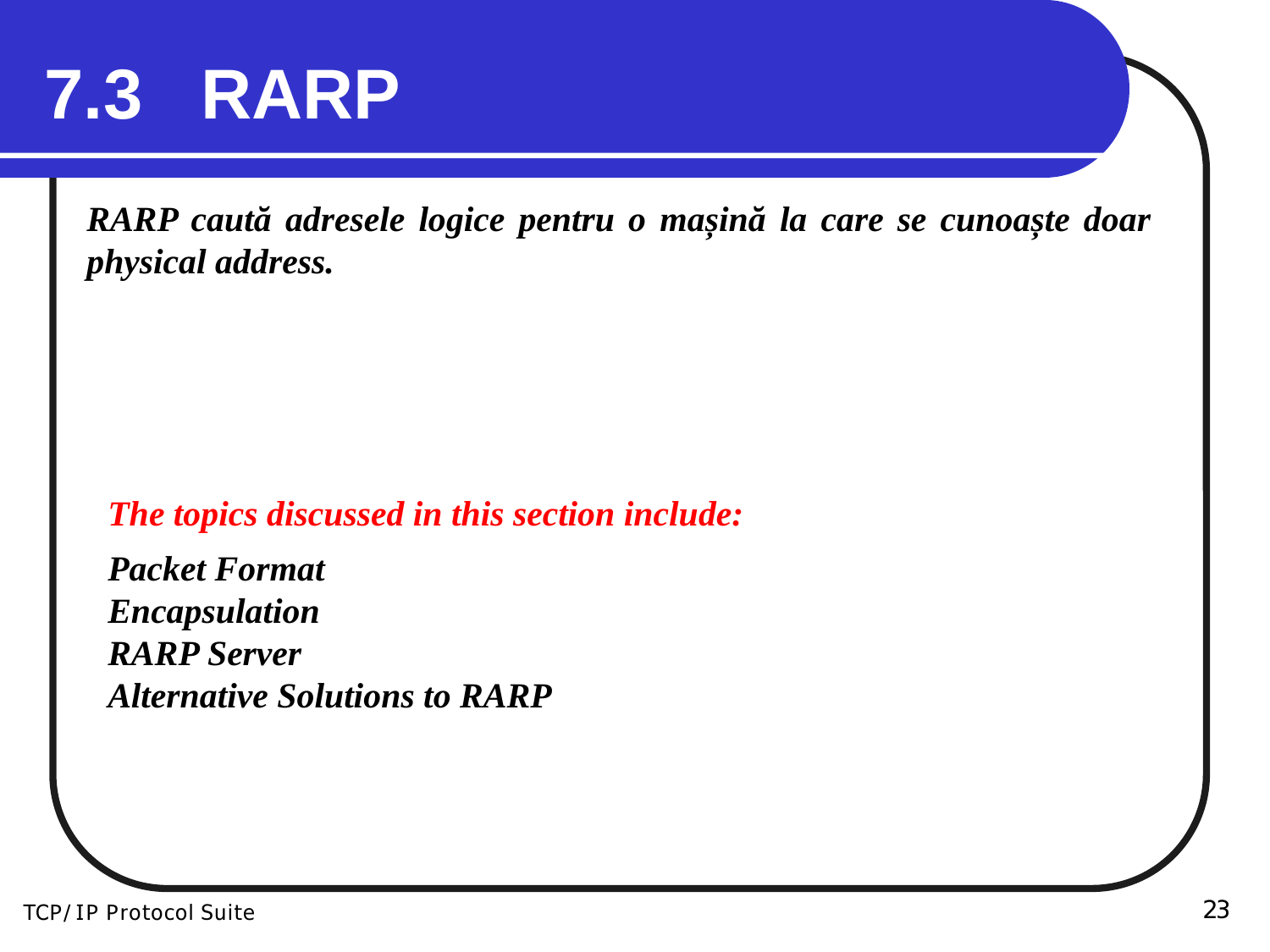

7.3   RARP
RARP caută adresele logice pentru o mașină la care se cunoaște doar physical address.
The topics discussed in this section include:
Packet Format
Encapsulation
RARP Server
Alternative Solutions to RARP
23
TCP/IP Protocol Suite